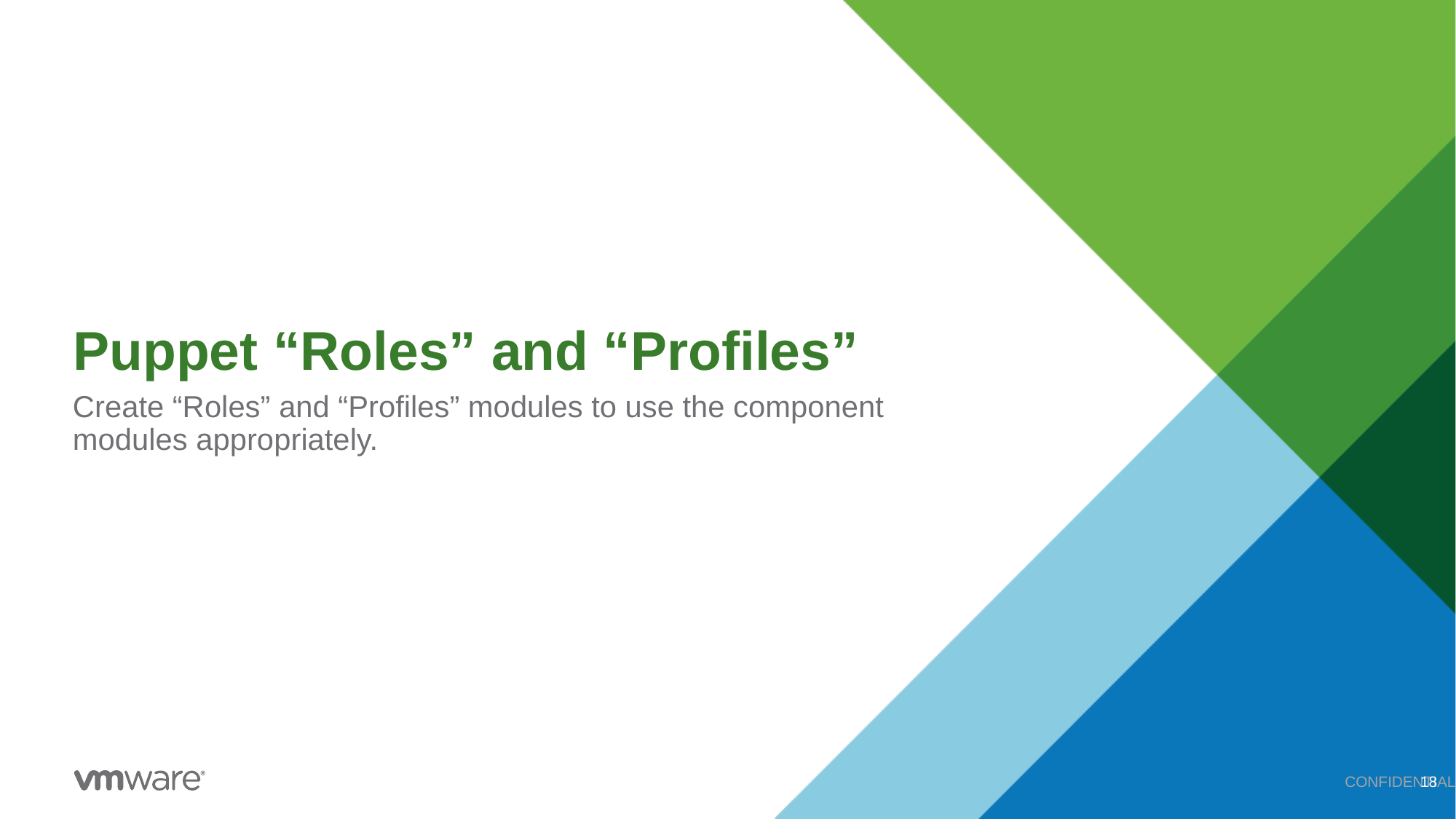

# Puppet “Roles” and “Profiles”
Create “Roles” and “Profiles” modules to use the component modules appropriately.
CONFIDENTIAL
18